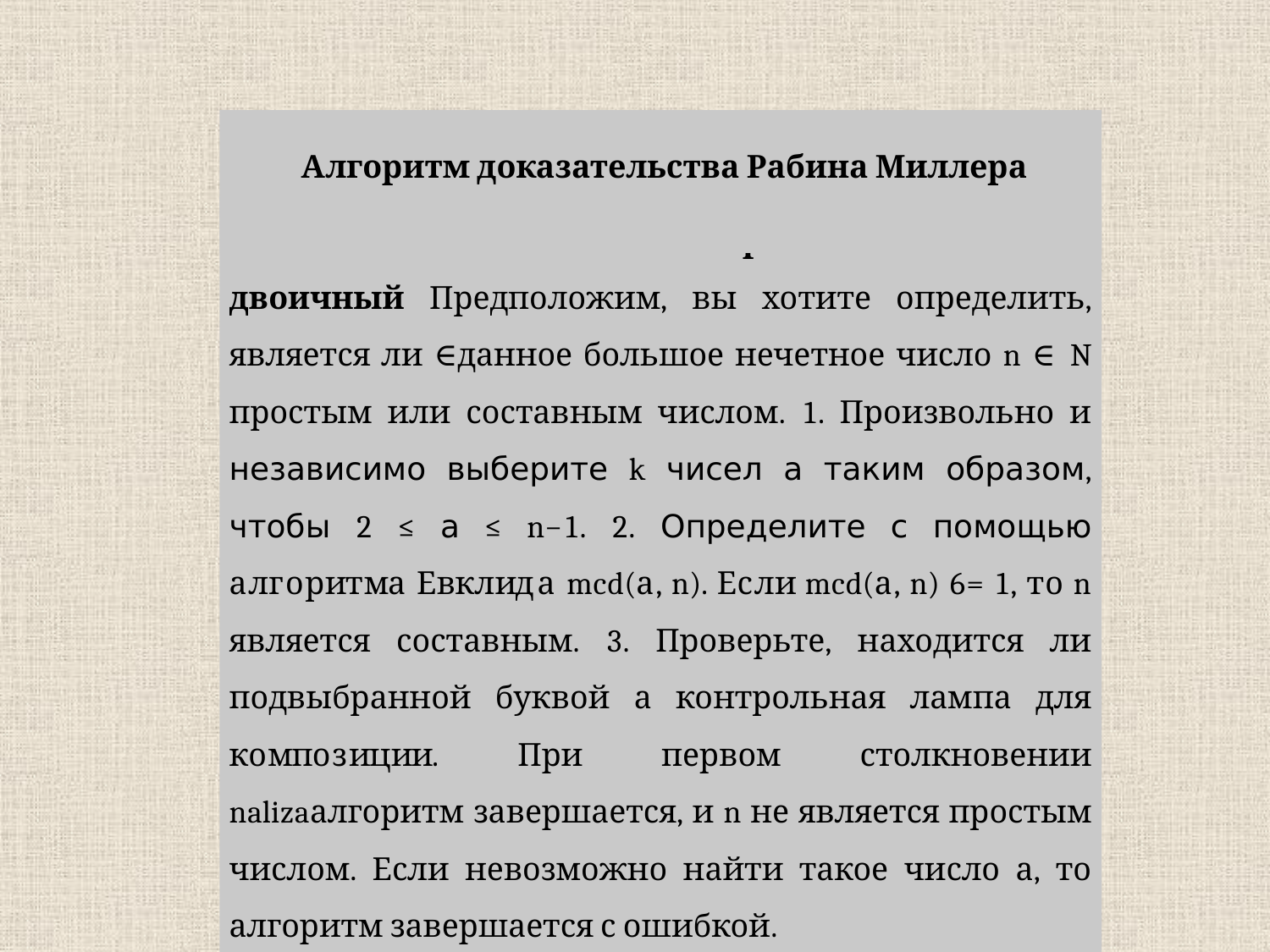

Алгоритм доказательства Рабина Миллера

также известный как алгоритм Штейна или двоичный Предположим, вы хотите определить, является ли ∈данное большое нечетное число n ∈ N простым или составным числом. 1. Произвольно и независимо выберите k чисел а таким образом, чтобы 2 ≤ а ≤ n−1. 2. Определите с помощью алгоритма Евклида mcd(а, n). Если mcd(а, n) 6= 1, то n является составным. 3. Проверьте, находится ли подвыбранной буквой а контрольная лампа для композиции. При первом столкновении nalizaалгоритм завершается, и n не является простым числом. Если невозможно найти такое число а, то алгоритм завершается с ошибкой.